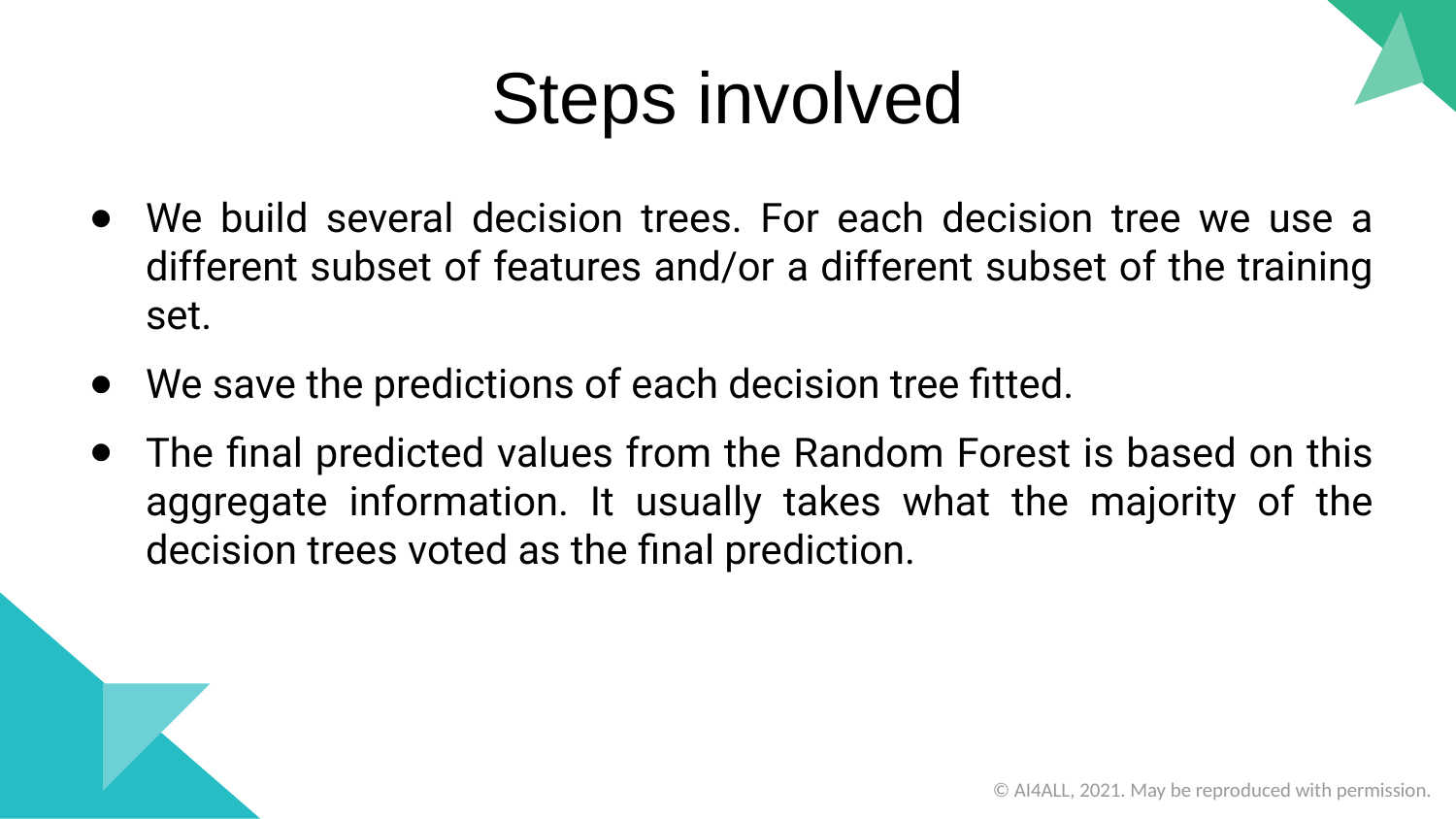

# Steps involved
We build several decision trees. For each decision tree we use a different subset of features and/or a different subset of the training set.
We save the predictions of each decision tree fitted.
The final predicted values from the Random Forest is based on this aggregate information. It usually takes what the majority of the decision trees voted as the final prediction.